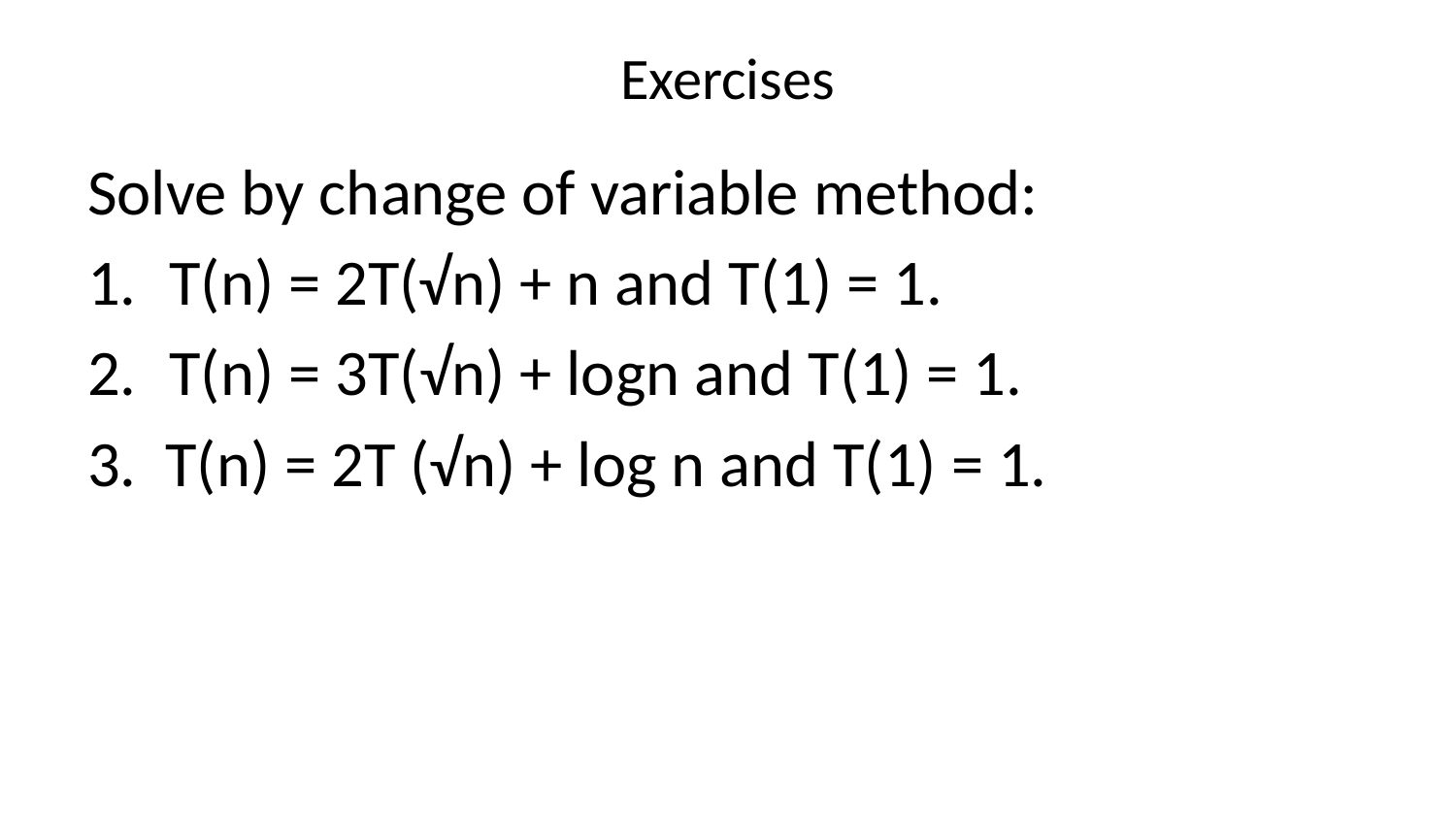

# Exercises
Solve by change of variable method:
T(n) = 2T(√n) + n and T(1) = 1.
T(n) = 3T(√n) + logn and T(1) = 1.
3.  T(n) = 2T (√n) + log n and T(1) = 1.